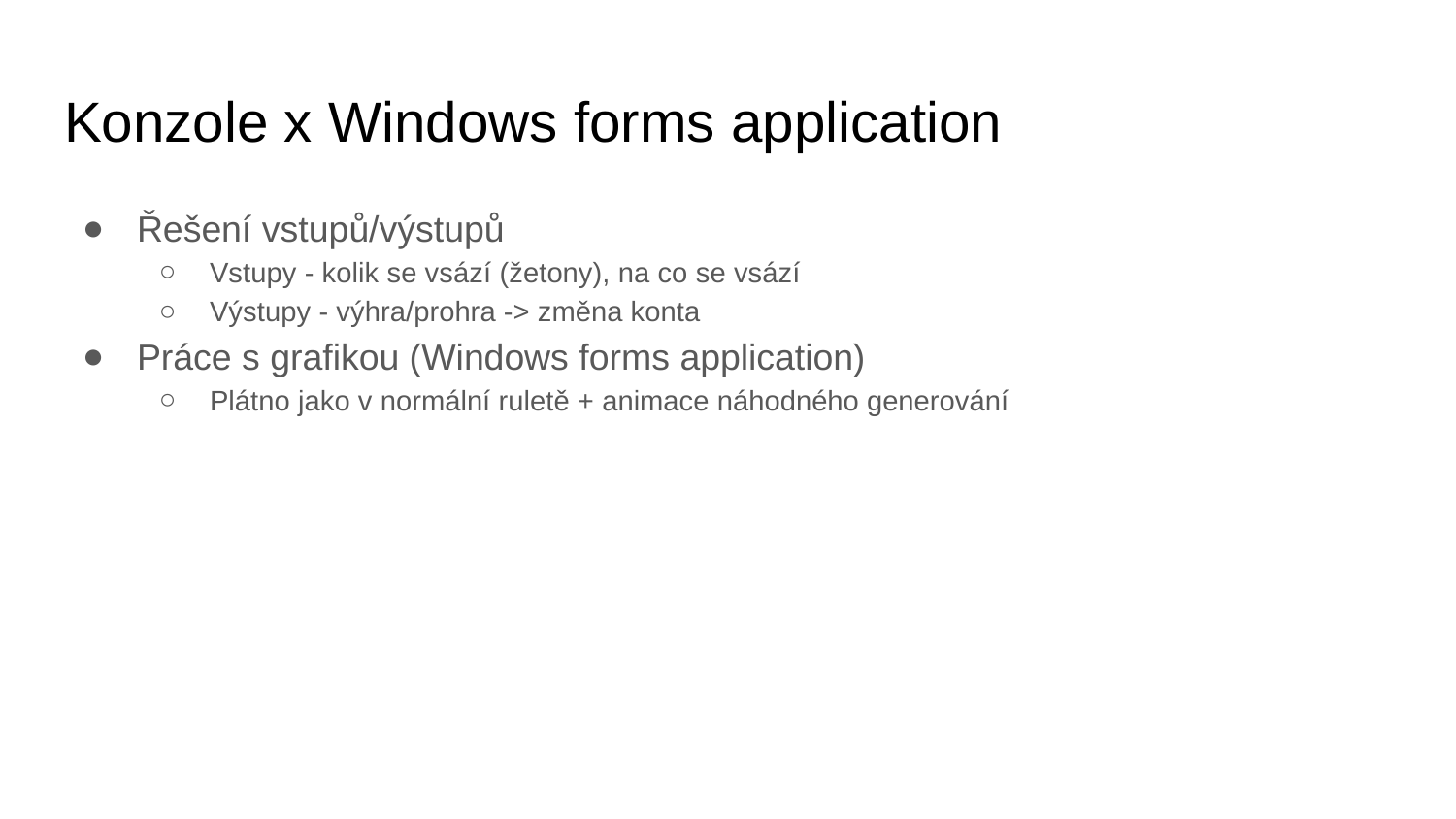

# Konzole x Windows forms application
Řešení vstupů/výstupů
Vstupy - kolik se vsází (žetony), na co se vsází
Výstupy - výhra/prohra -> změna konta
Práce s grafikou (Windows forms application)
Plátno jako v normální ruletě + animace náhodného generování